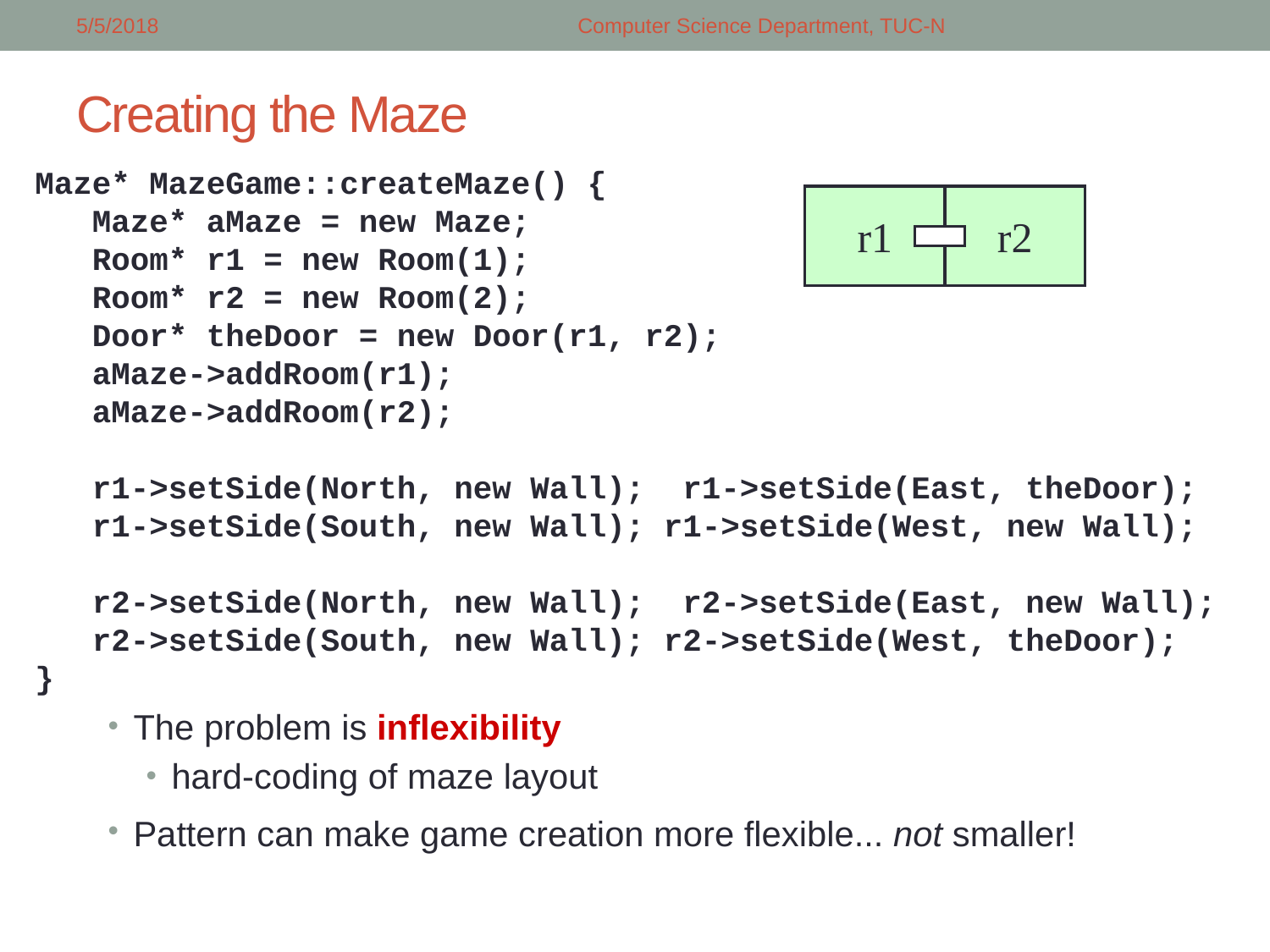

5/5/2018
Computer Science Department, TUC-N
# Creating the Maze
Maze* MazeGame::createMaze() {
   Maze* aMaze = new Maze;
   Room* r1 = new Room(1);
   Room* r2 = new Room(2);
   Door* theDoor = new Door(r1, r2);
   aMaze->addRoom(r1);
   aMaze->addRoom(r2);

   r1->setSide(North, new Wall);  r1->setSide(East, theDoor);
   r1->setSide(South, new Wall); r1->setSide(West, new Wall);

   r2->setSide(North, new Wall);  r2->setSide(East, new Wall);
   r2->setSide(South, new Wall); r2->setSide(West, theDoor);
}
r1
r2

The problem is inflexibility
hard-coding of maze layout
Pattern can make game creation more flexible... not smaller!